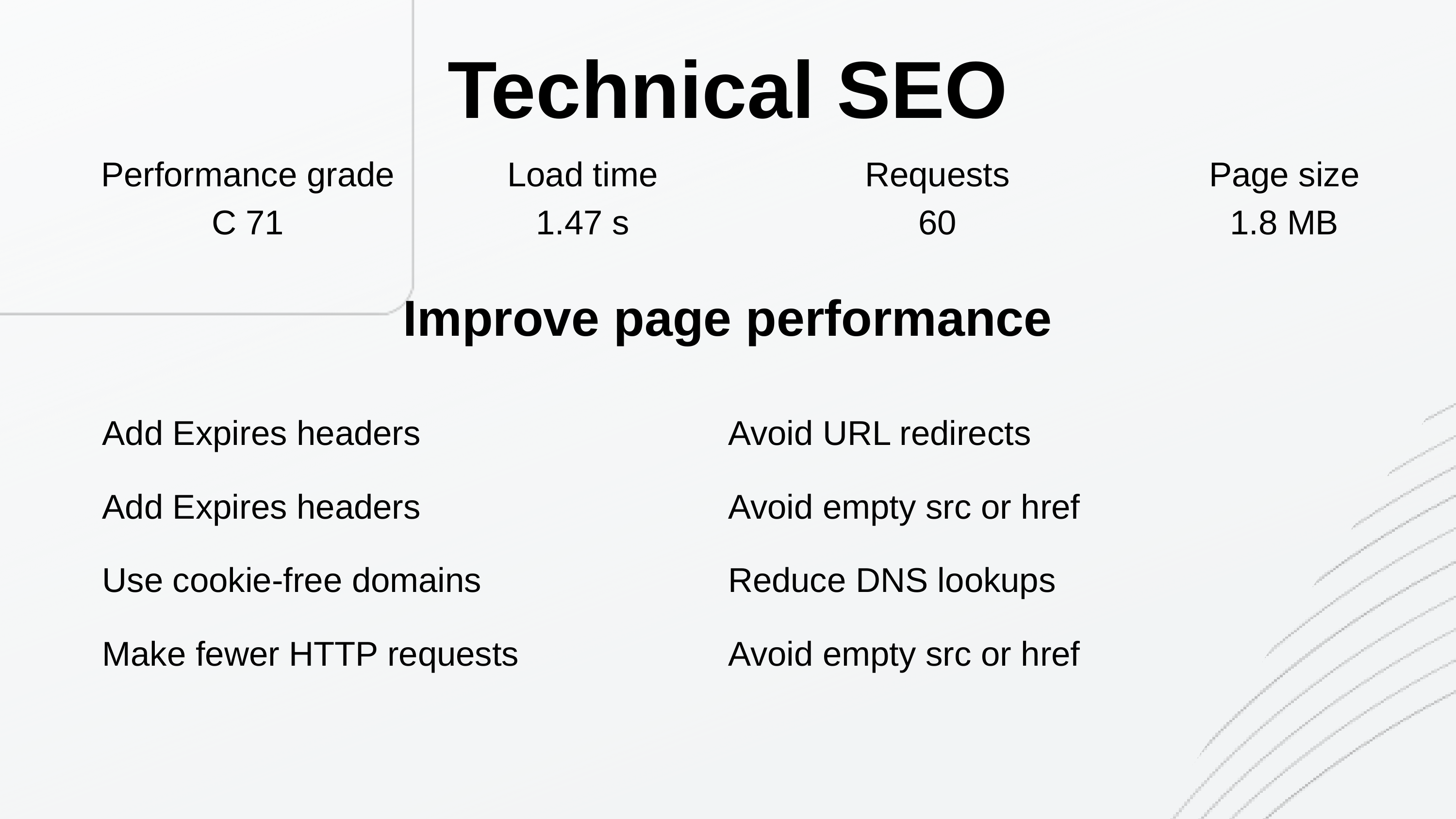

Technical SEO
Performance grade
C 71
Load time
1.47 s
Requests
60
Page size
1.8 MB
Improve page performance

Add Expires headers
Avoid URL redirects
Add Expires headers
Avoid empty src or href
Use cookie-free domains
Reduce DNS lookups
Make fewer HTTP requests
Avoid empty src or href